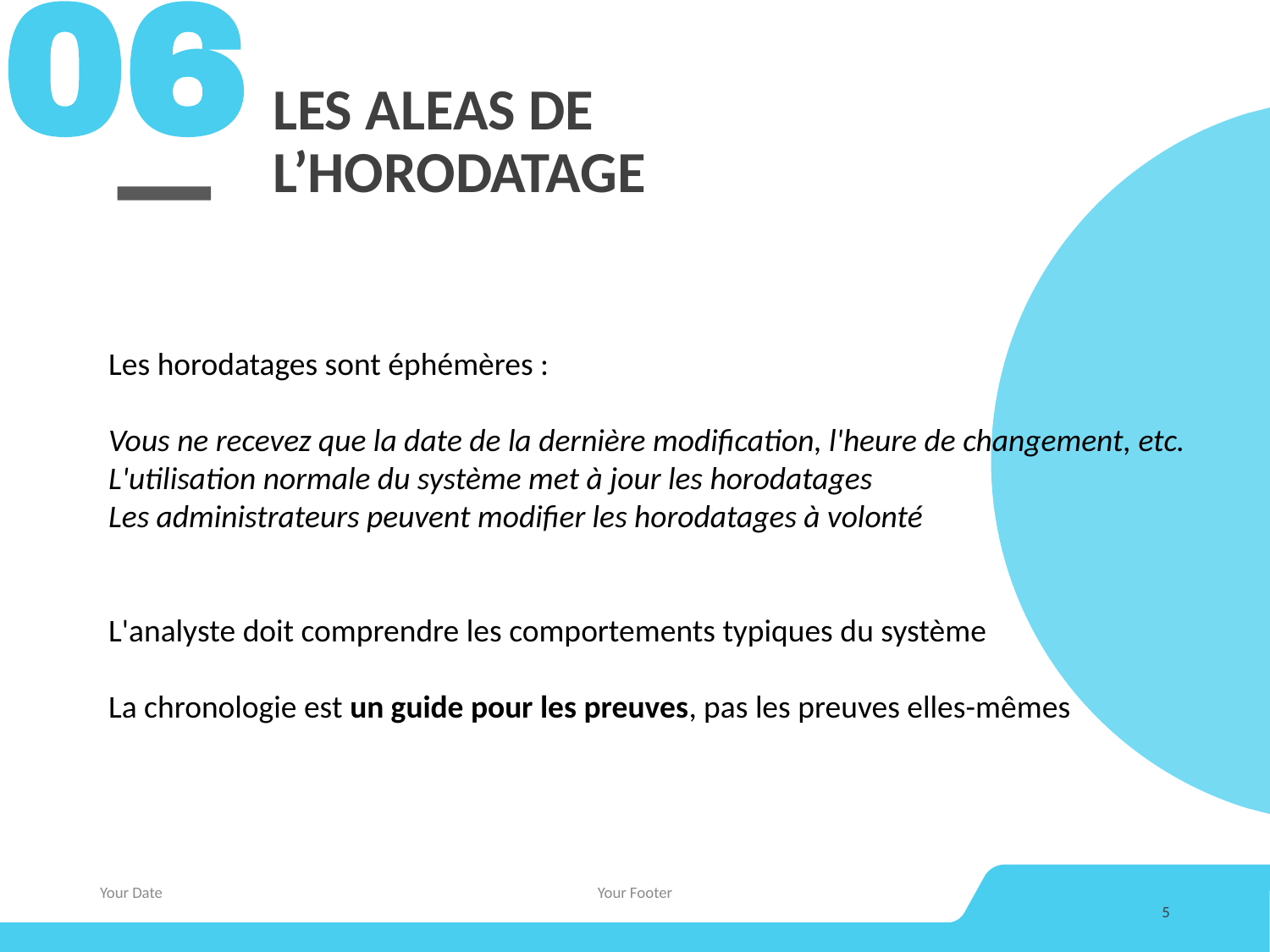

06
# LES ALEAS DE L’HORODATAGE

Les horodatages sont éphémères :

Vous ne recevez que la date de la dernière modification, l'heure de changement, etc.
L'utilisation normale du système met à jour les horodatages
Les administrateurs peuvent modifier les horodatages à volonté

L'analyste doit comprendre les comportements typiques du système

La chronologie est un guide pour les preuves, pas les preuves elles-mêmes

Your Date
Your Footer
5